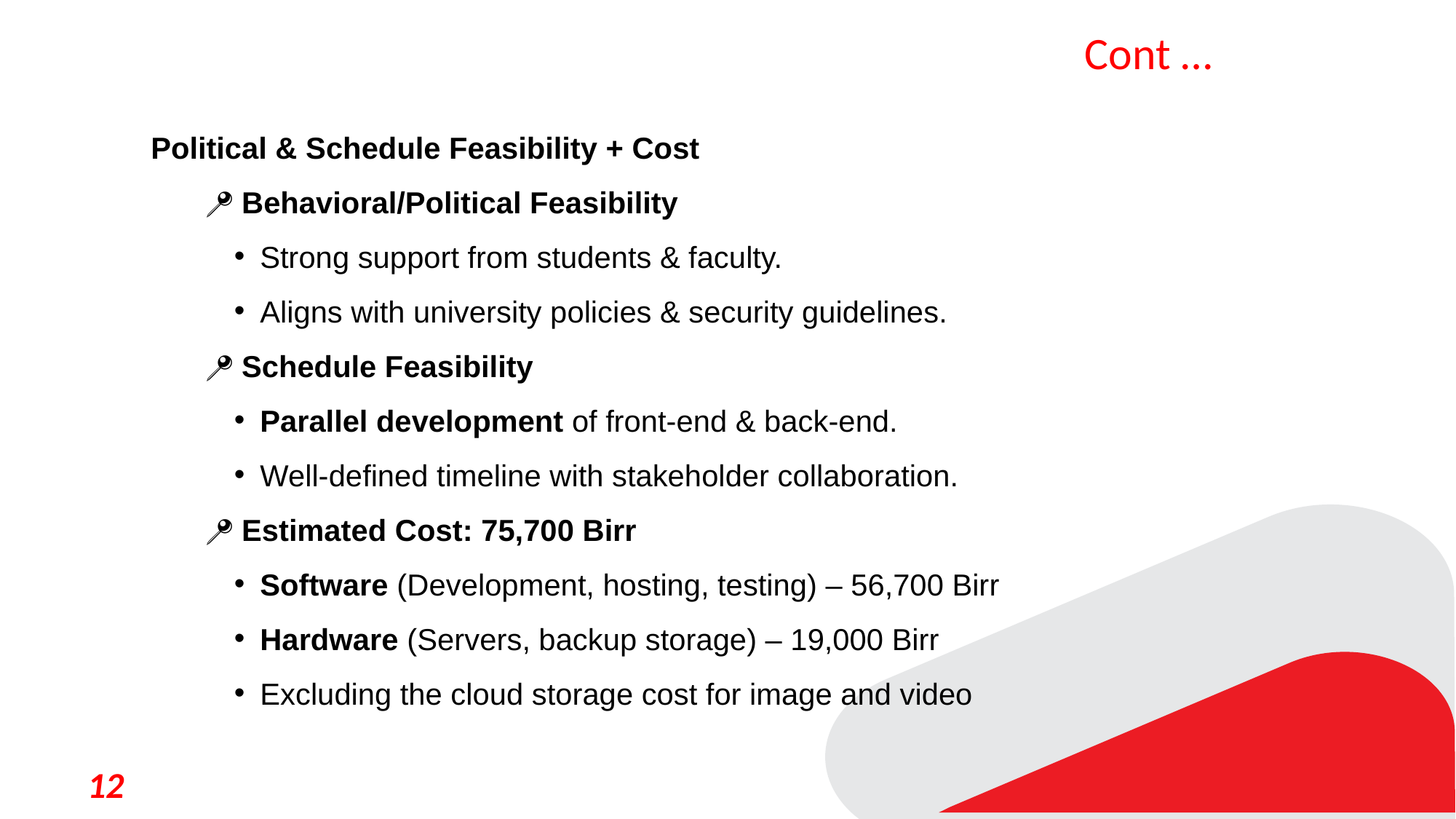

# Cont …
Political & Schedule Feasibility + Cost
📍 Behavioral/Political Feasibility
Strong support from students & faculty.
Aligns with university policies & security guidelines.
📍 Schedule Feasibility
Parallel development of front-end & back-end.
Well-defined timeline with stakeholder collaboration.
📍 Estimated Cost: 75,700 Birr
Software (Development, hosting, testing) – 56,700 Birr
Hardware (Servers, backup storage) – 19,000 Birr
Excluding the cloud storage cost for image and video

05
12